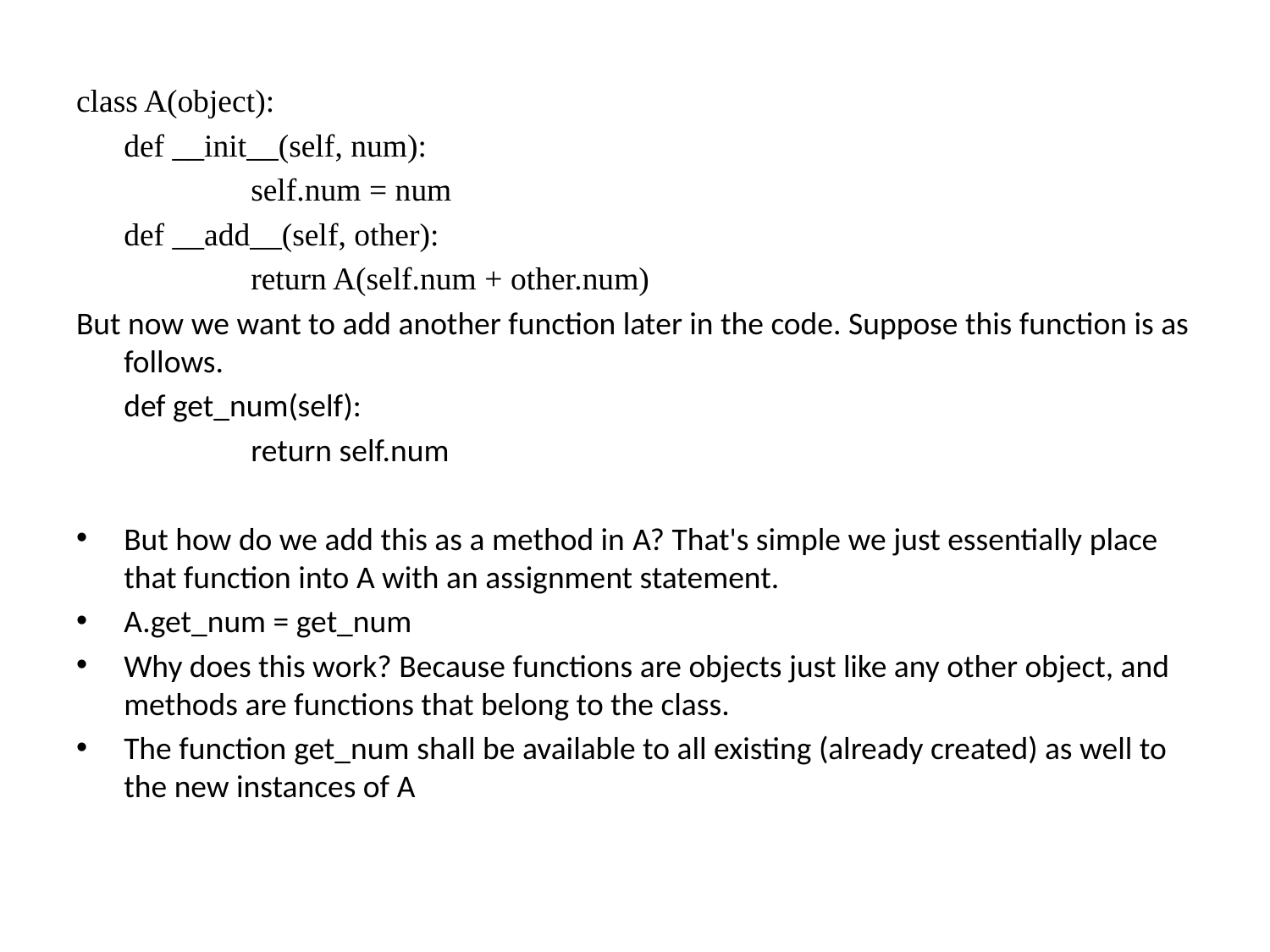

class A(object):
	def __init__(self, num):
		self.num = num
	def __add__(self, other):
		return A(self.num + other.num)
But now we want to add another function later in the code. Suppose this function is as follows.
	def get_num(self):
		return self.num

But how do we add this as a method in A? That's simple we just essentially place that function into A with an assignment statement.
A.get_num = get_num
Why does this work? Because functions are objects just like any other object, and methods are functions that belong to the class.
The function get_num shall be available to all existing (already created) as well to the new instances of A